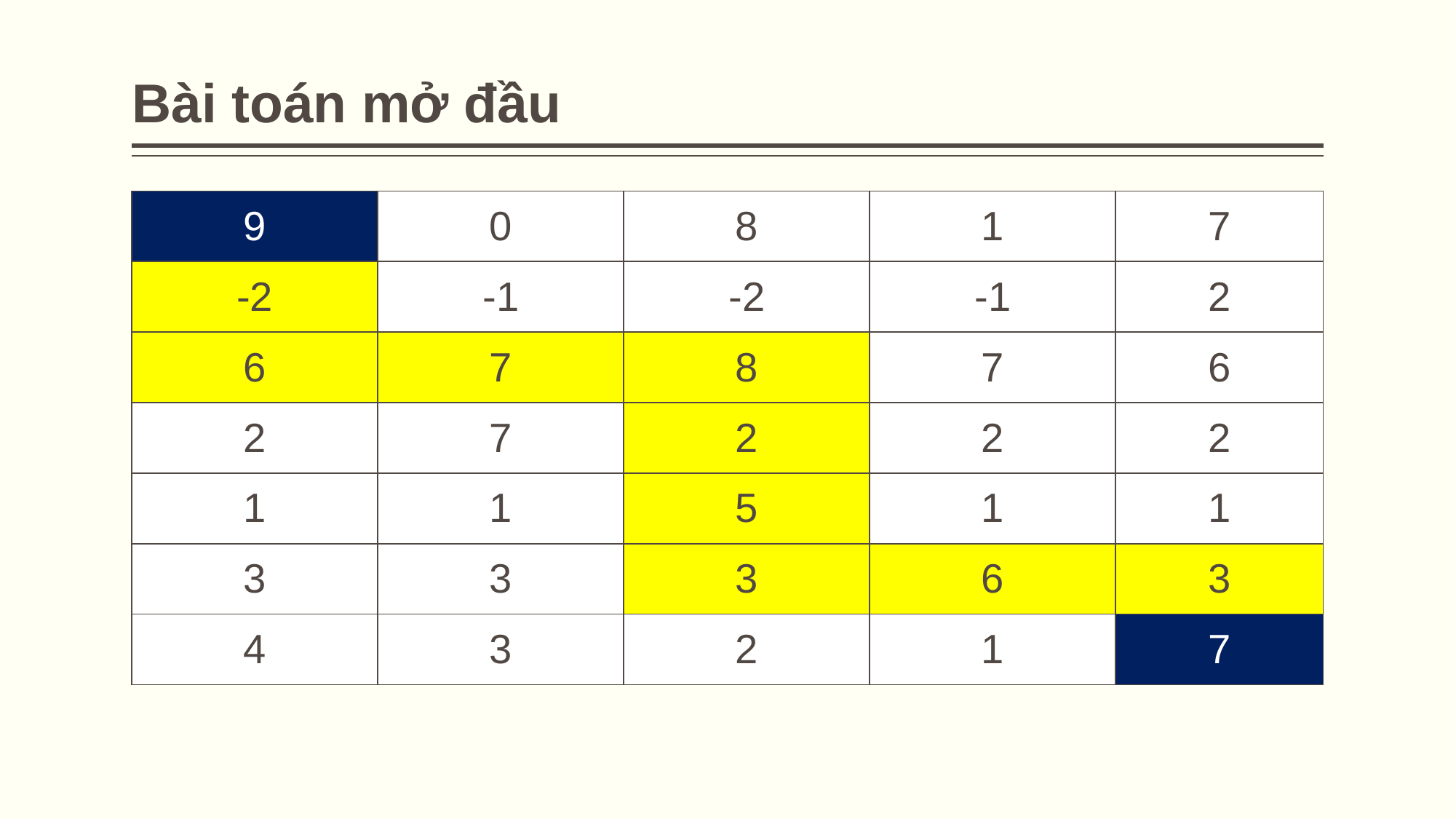

# Bài toán mở đầu
| 9​ | 0​ | 8​ | 1​ | 7​ |
| --- | --- | --- | --- | --- |
| -2​ | -1​ | -2​ | -1​ | 2​ |
| 6​ | 7​ | 8​ | 7​ | 6​ |
| 2​ | 7​ | 2​ | 2​ | 2​ |
| 1​ | 1​ | 5​ | 1​ | 1​ |
| 3​ | 3​ | 3​ | 6​ | 3​ |
| 4​ | 3​ | 2​ | 1​ | 7​ |